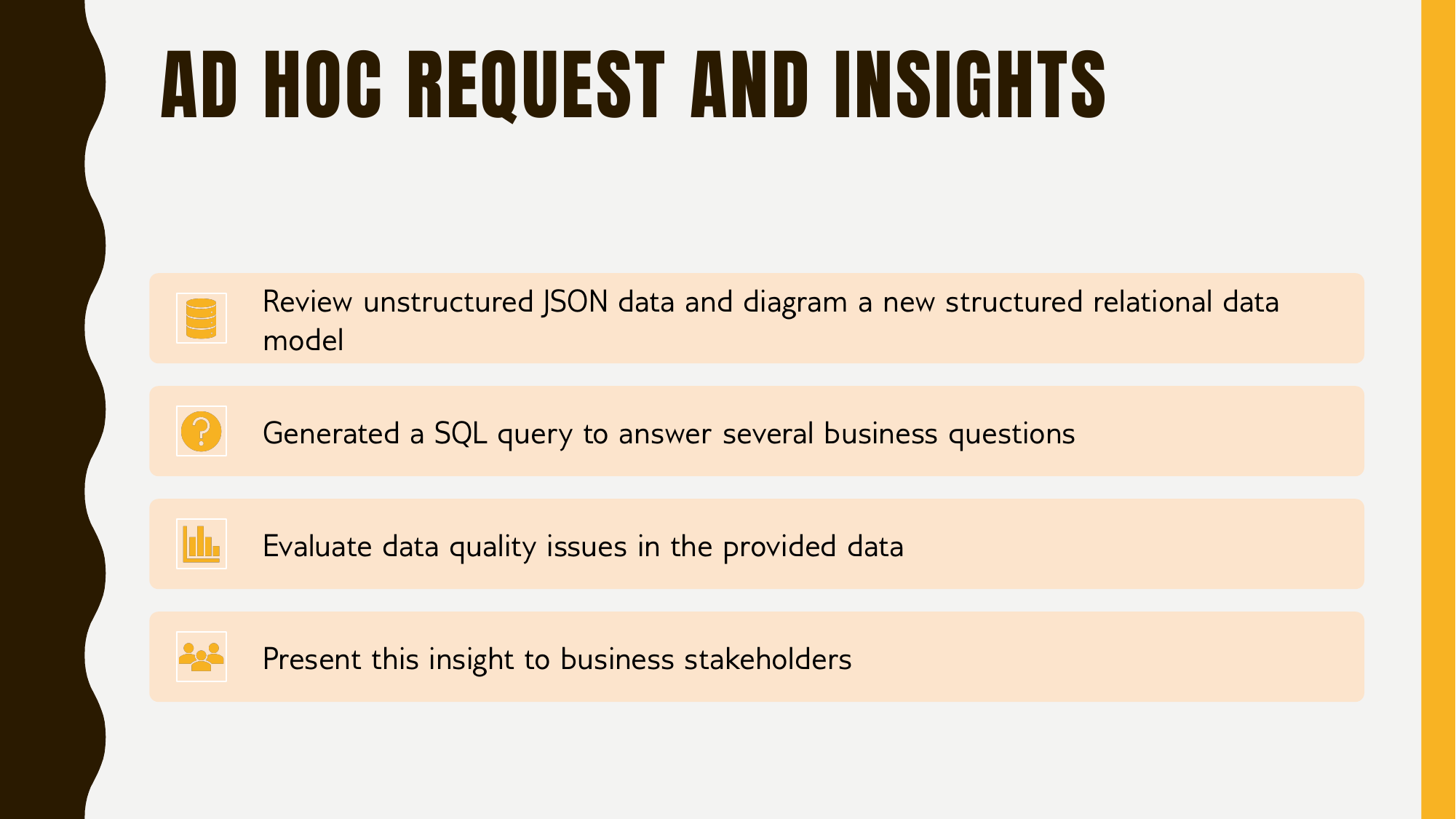

# Ad hoc Request and insights
Review unstructured JSON data and diagram a new structured relational data model
Generated a SQL query to answer several business questions
Evaluate data quality issues in the provided data
Present this insight to business stakeholders